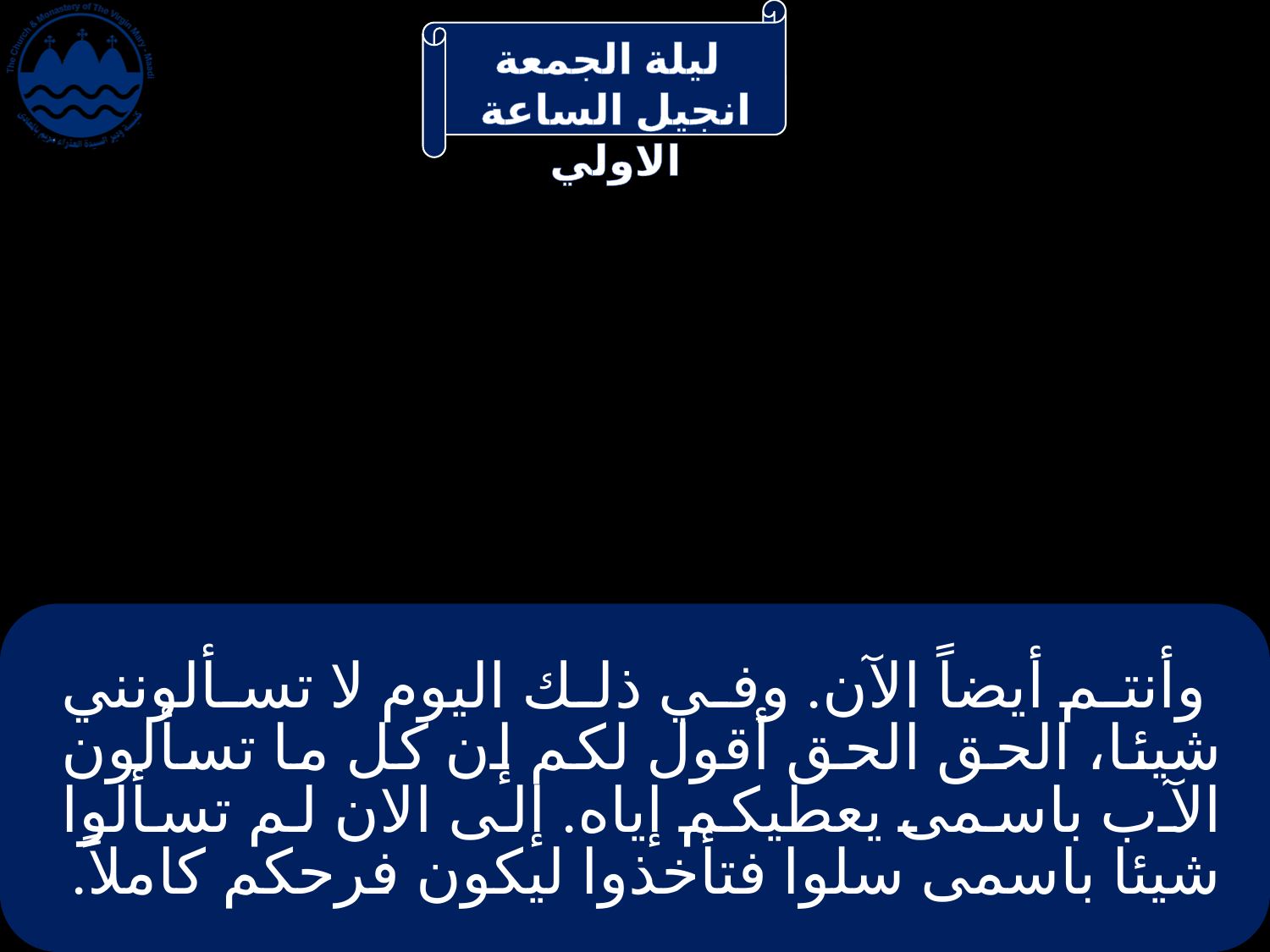

# وأنتم أيضاً الآن. وفي ذلك اليوم لا تسألونني شيئا، الحق الحق أقول لكم إن كل ما تسألون الآب باسمى يعطيكم إياه. إلى الان لم تسألوا شيئا باسمى سلوا فتأخذوا ليكون فرحكم كاملاً.